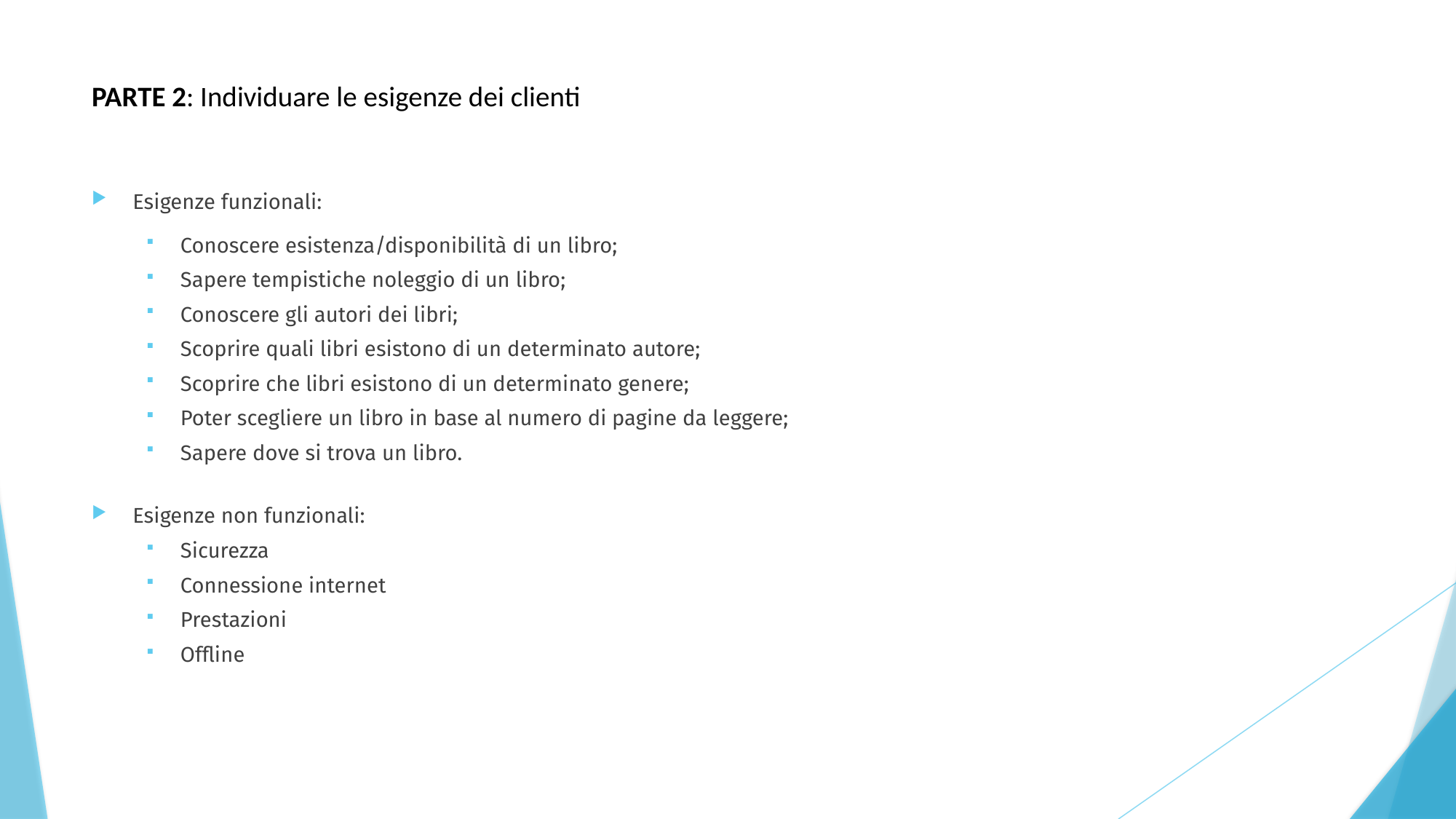

# PARTE 2: Individuare le esigenze dei clienti
Esigenze funzionali:
Conoscere esistenza/disponibilità di un libro;
Sapere tempistiche noleggio di un libro;
Conoscere gli autori dei libri;
Scoprire quali libri esistono di un determinato autore;
Scoprire che libri esistono di un determinato genere;
Poter scegliere un libro in base al numero di pagine da leggere;
Sapere dove si trova un libro.

Esigenze non funzionali:
Sicurezza
Connessione internet
Prestazioni
Offline